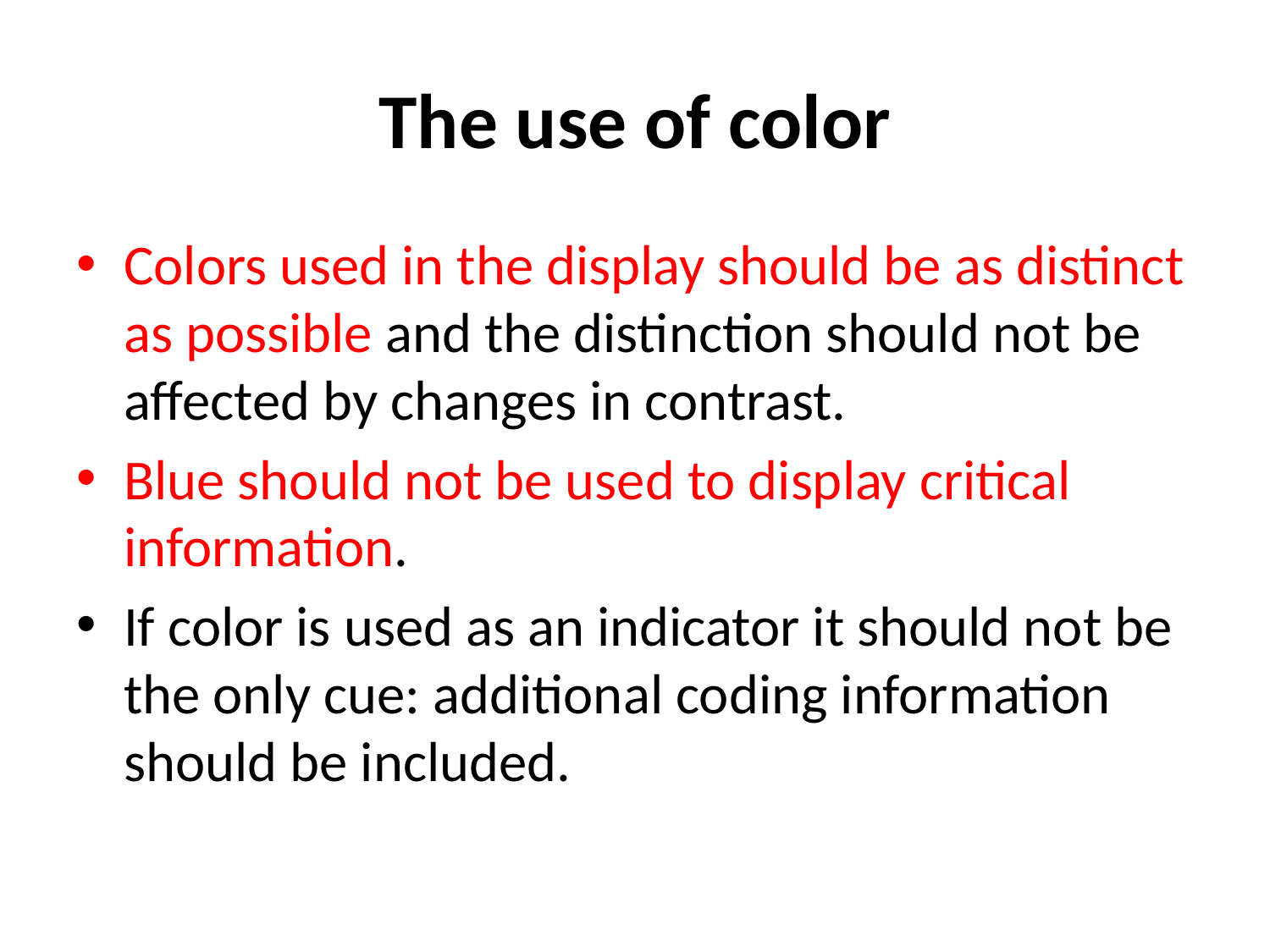

# The use of color
Colors used in the display should be as distinct as possible and the distinction should not be affected by changes in contrast.
Blue should not be used to display critical information.
If color is used as an indicator it should not be the only cue: additional coding information should be included.